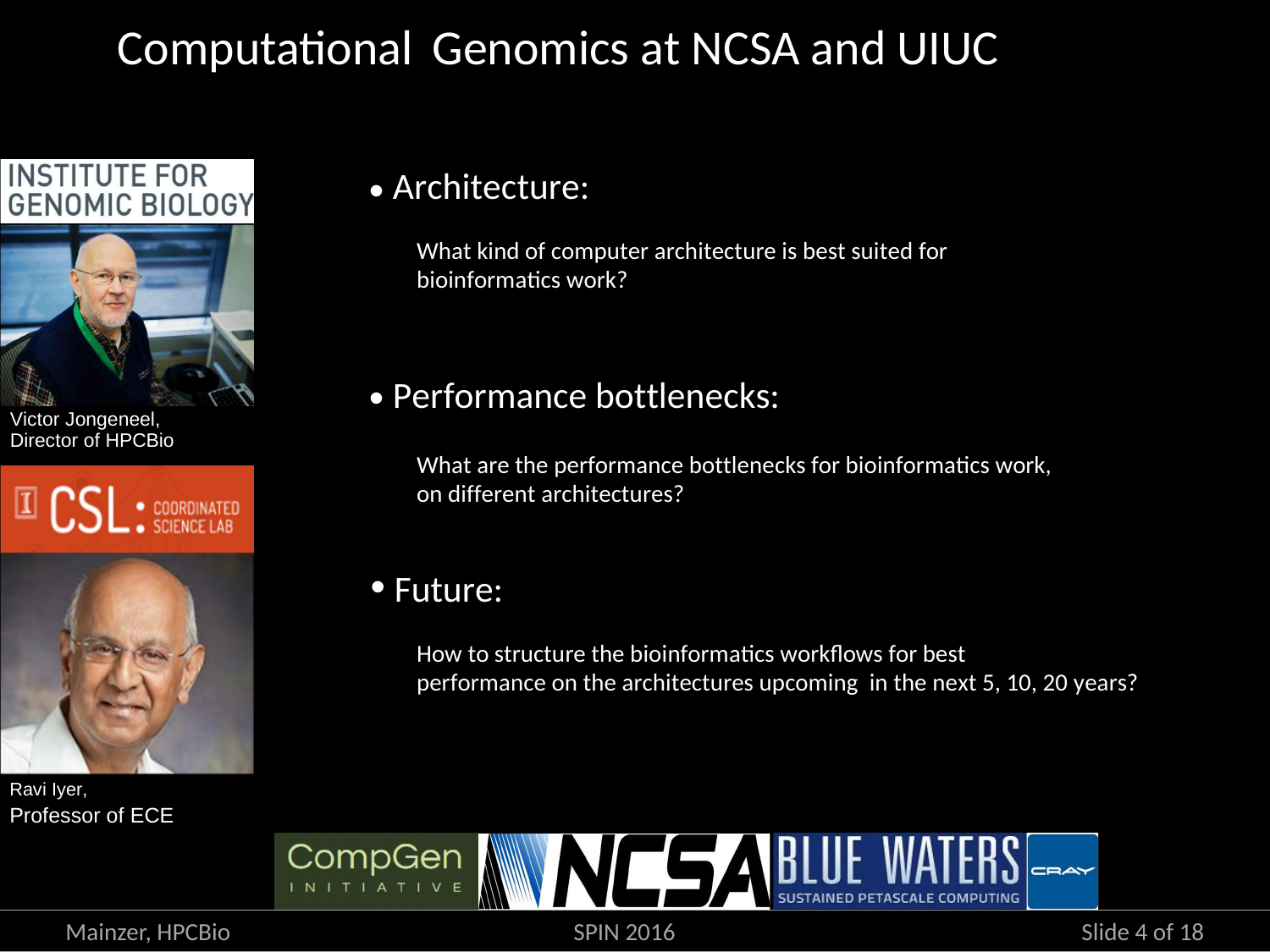

Computational Genomics at NCSA and UIUC

•
Architecture:
What kind of computer architecture is best suited for
bioinformatics work?
•
Performance bottlenecks:
Victor Jongeneel,
Director of HPCBio
What are the performance bottlenecks for bioinformatics work,
on different architectures?

•
Future:
How to structure the bioinformatics workflows for best
performance on the architectures upcoming in the next 5, 10, 20 years?
Ravi Iyer,
Professor of ECE

Mainzer, HPCBio			SPIN 2016				Slide 4 of 18